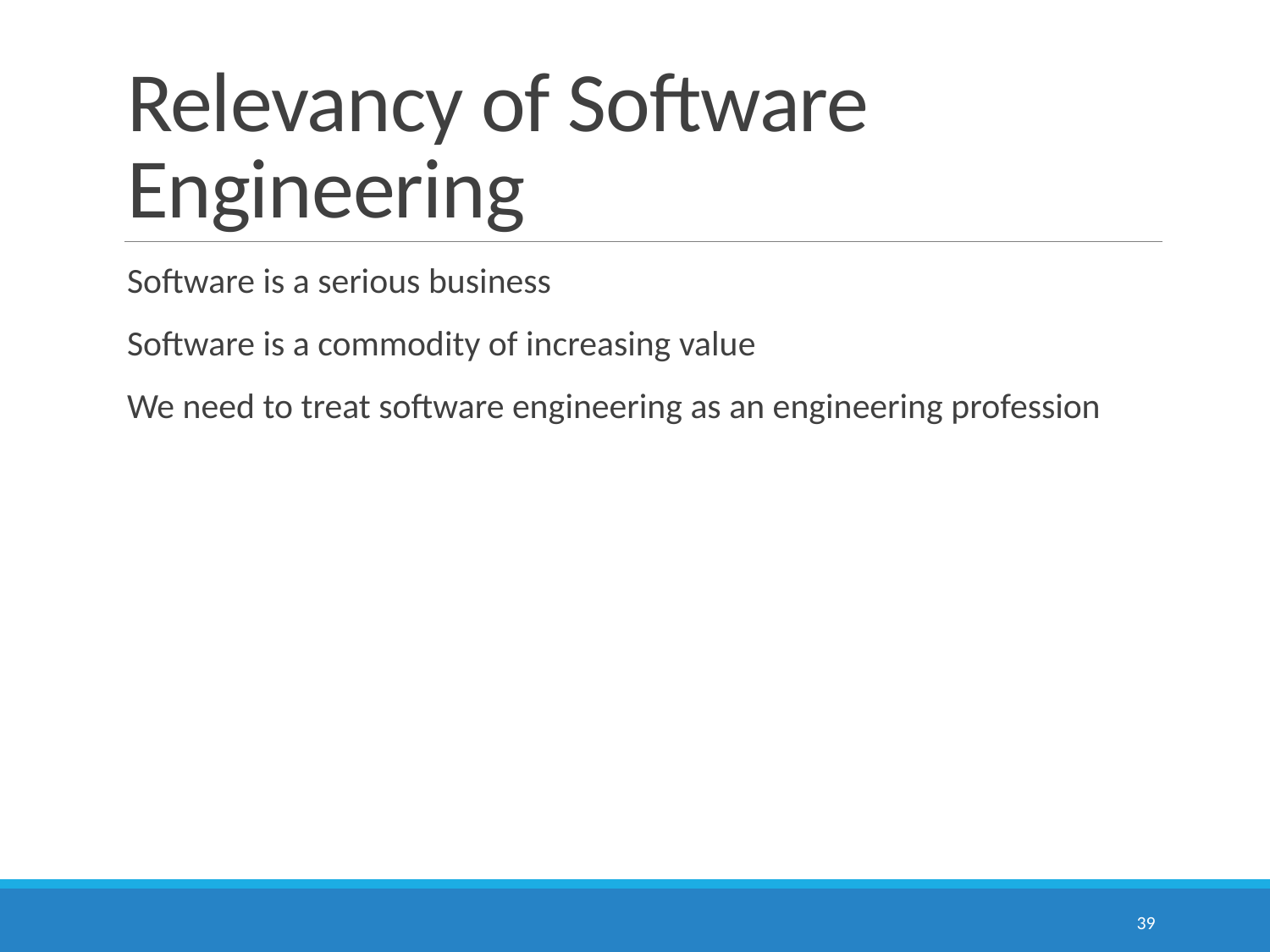

# Relevancy of Software Engineering
Software is a serious business
Software is a commodity of increasing value
We need to treat software engineering as an engineering profession

39